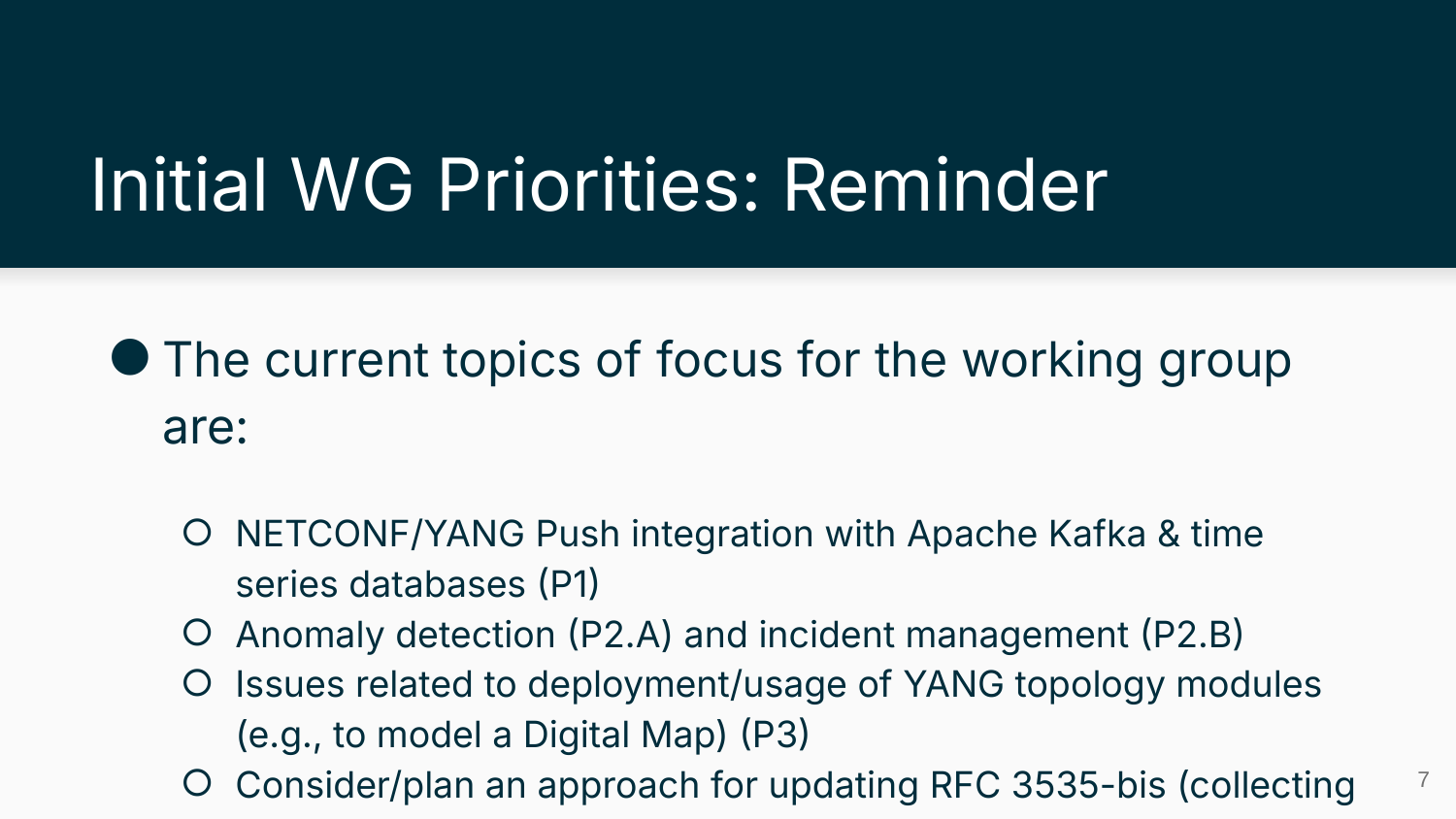

# Initial WG Priorities: Reminder
The current topics of focus for the working group are:

NETCONF/YANG Push integration with Apache Kafka & time series databases (P1)
Anomaly detection (P2.A) and incident management (P2.B)
Issues related to deployment/usage of YANG topology modules (e.g., to model a Digital Map) (P3)
Consider/plan an approach for updating RFC 3535-bis (collecting updated operator requirements for IETF network management solutions) (P4)
7